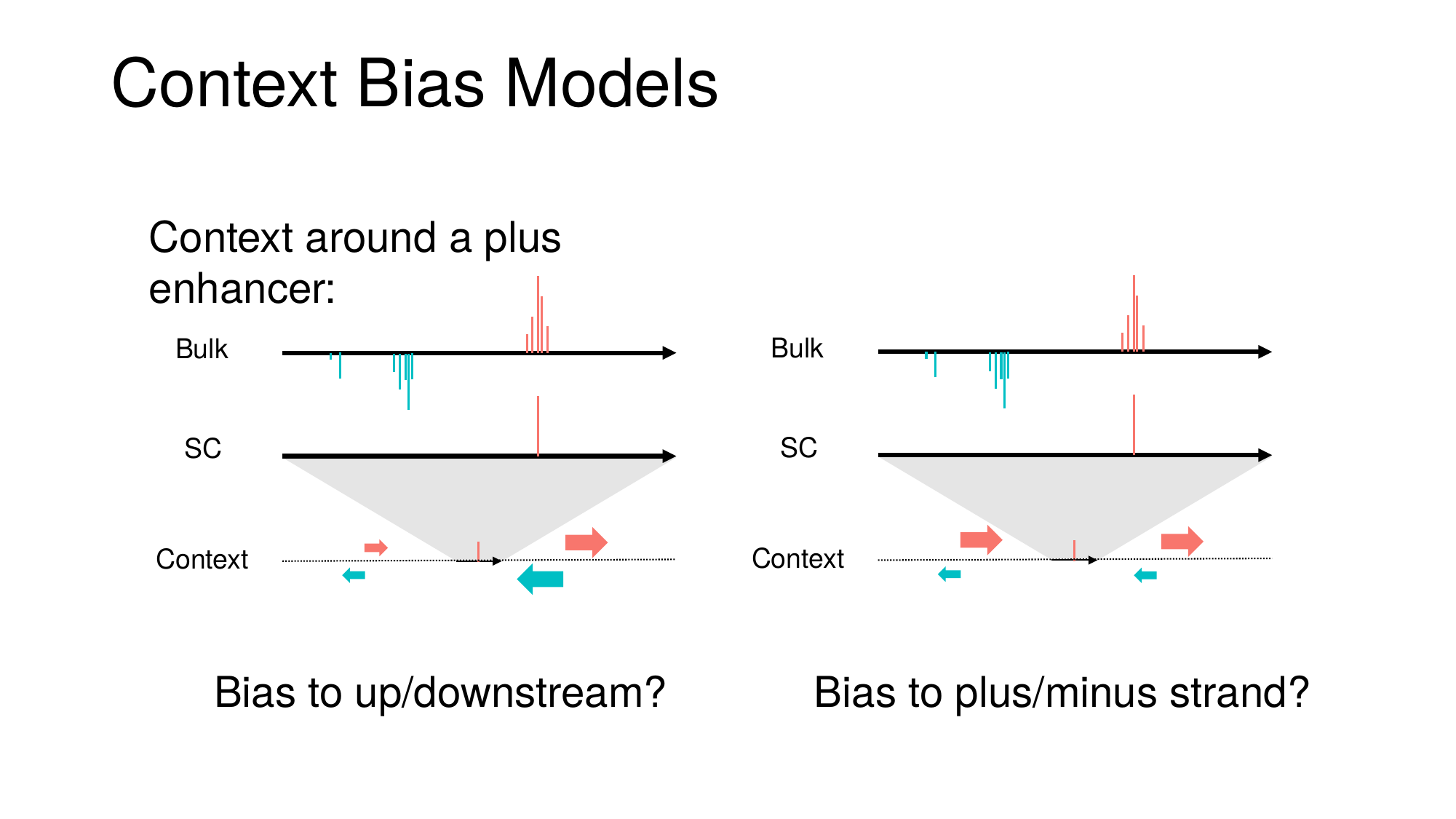

Context Bias Models
Context around a plus enhancer:
Bulk
Bulk
SC
SC

Context
Context

Bias to up/downstream?
Bias to plus/minus strand?